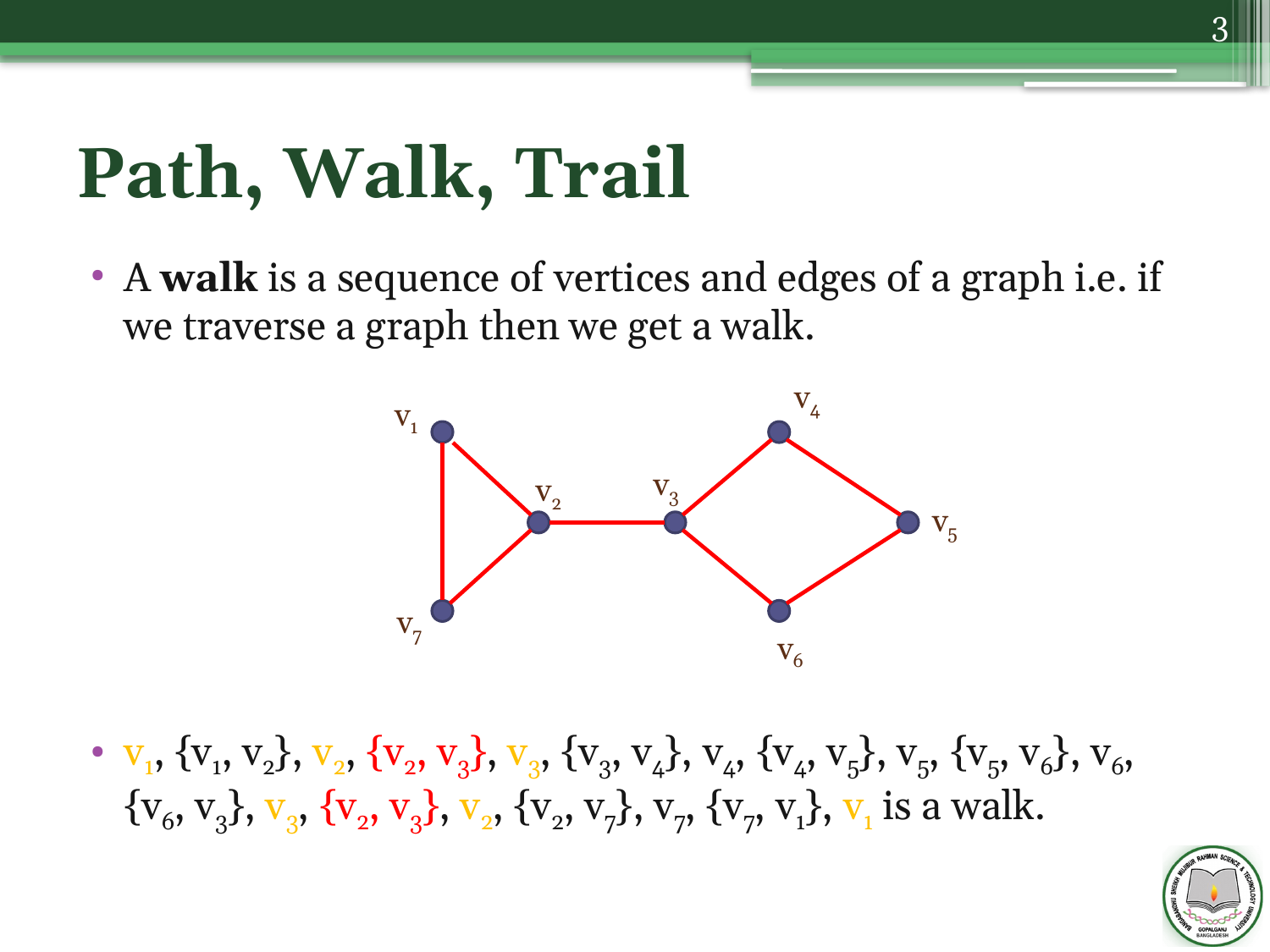

3
# Path, Walk, Trail
A walk is a sequence of vertices and edges of a graph i.e. if we traverse a graph then we get a walk.

v1, {v1, v2}, v2, {v2, v3}, v3, {v3, v4}, v4, {v4, v5}, v5, {v5, v6}, v6, {v6, v3}, v3, {v2, v3}, v2, {v2, v7}, v7, {v7, v1}, v1 is a walk.
v4
v1

v3
v2
v5

v7

v6